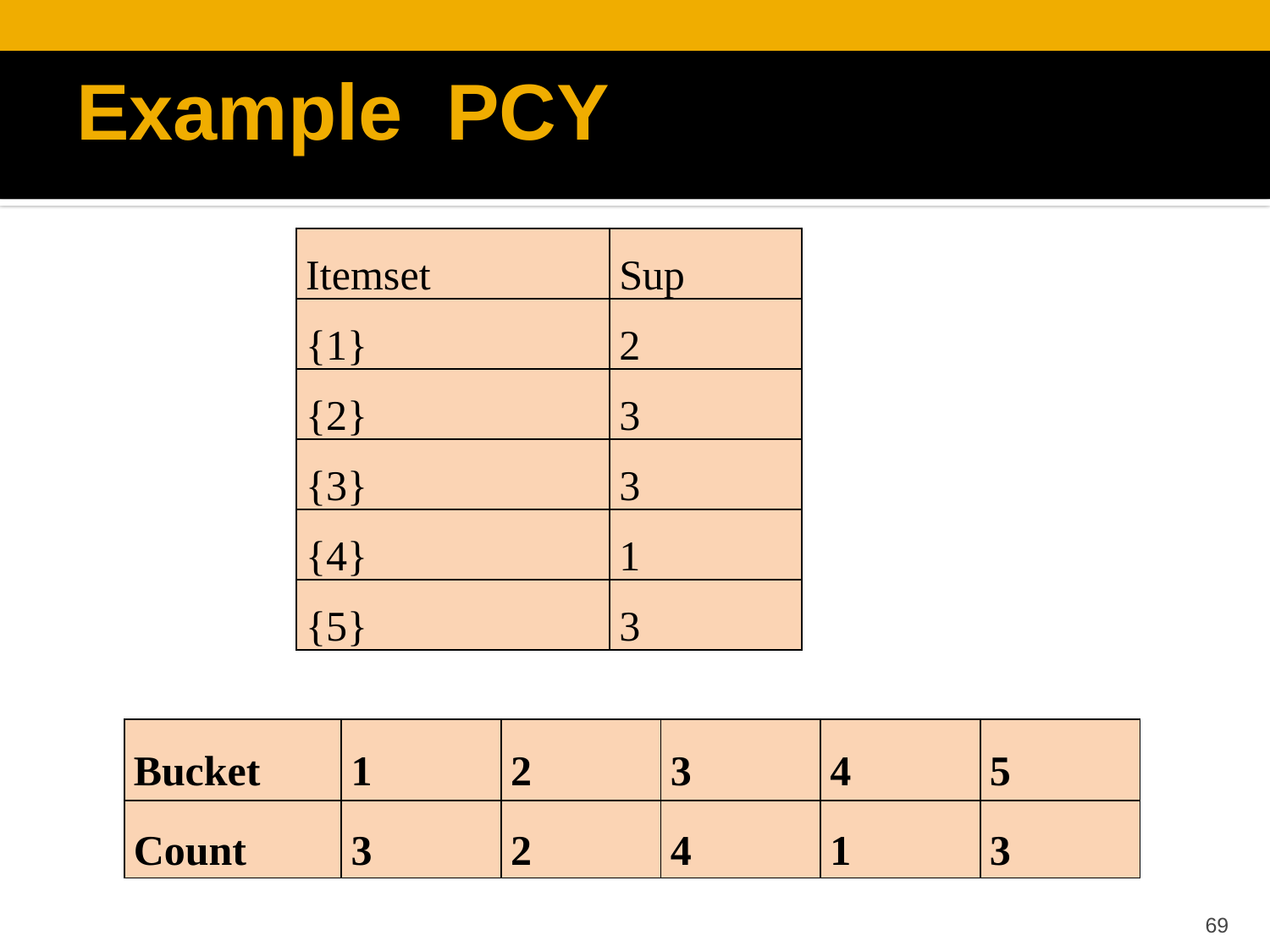

# Example  PCY
| Itemset | Sup |
| --- | --- |
| {1} | 2 |
| {2} | 3 |
| {3} | 3 |
| {4} | 1 |
| {5} | 3 |
| Bucket | 1 | 2 | 3 | 4 | 5 |
| --- | --- | --- | --- | --- | --- |
| Count | 3 | 2 | 4 | 1 | 3 |
69